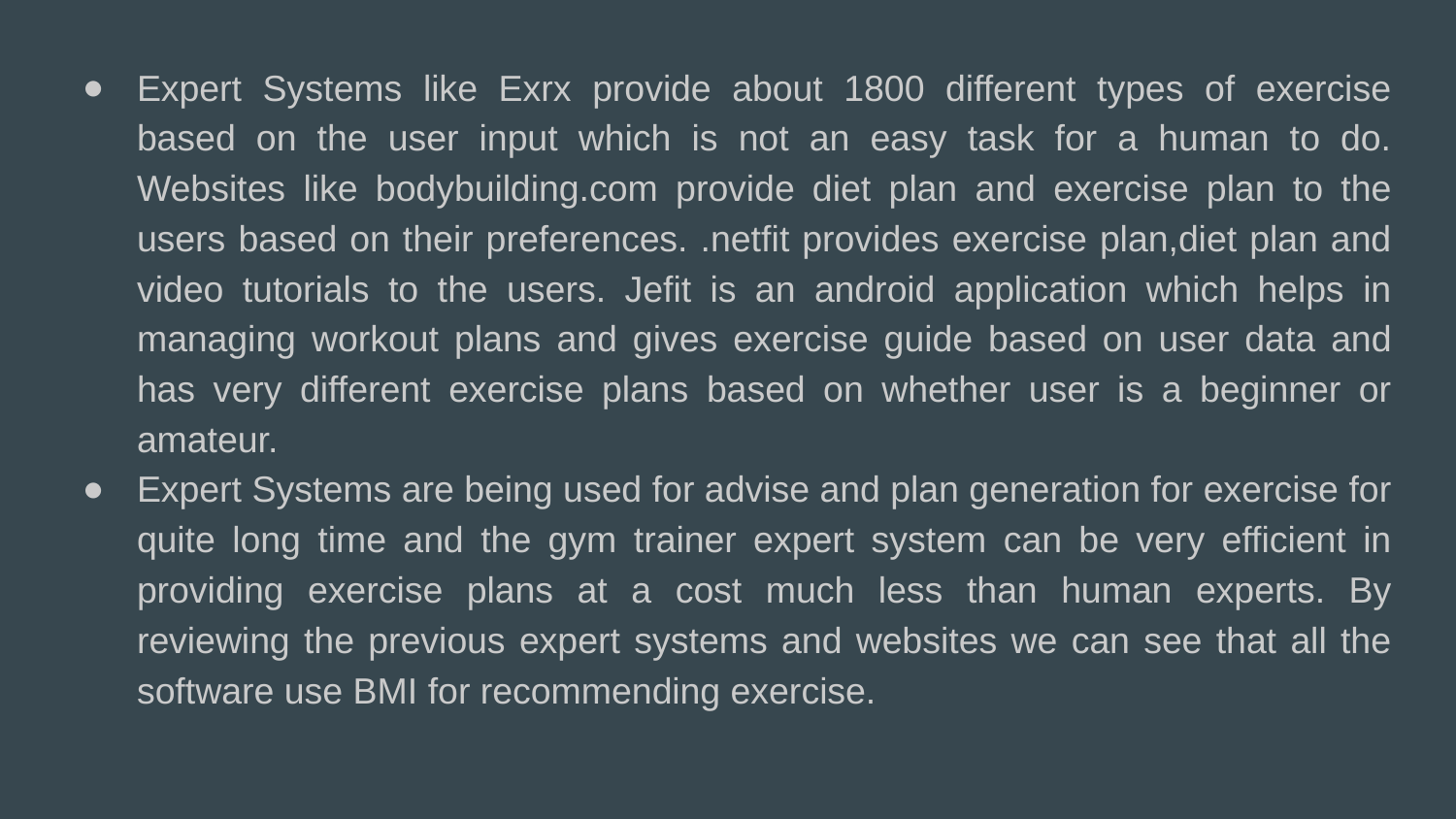

Expert Systems like Exrx provide about 1800 different types of exercise based on the user input which is not an easy task for a human to do. Websites like bodybuilding.com provide diet plan and exercise plan to the users based on their preferences. .netfit provides exercise plan,diet plan and video tutorials to the users. Jefit is an android application which helps in managing workout plans and gives exercise guide based on user data and has very different exercise plans based on whether user is a beginner or amateur.
Expert Systems are being used for advise and plan generation for exercise for quite long time and the gym trainer expert system can be very efficient in providing exercise plans at a cost much less than human experts. By reviewing the previous expert systems and websites we can see that all the software use BMI for recommending exercise.